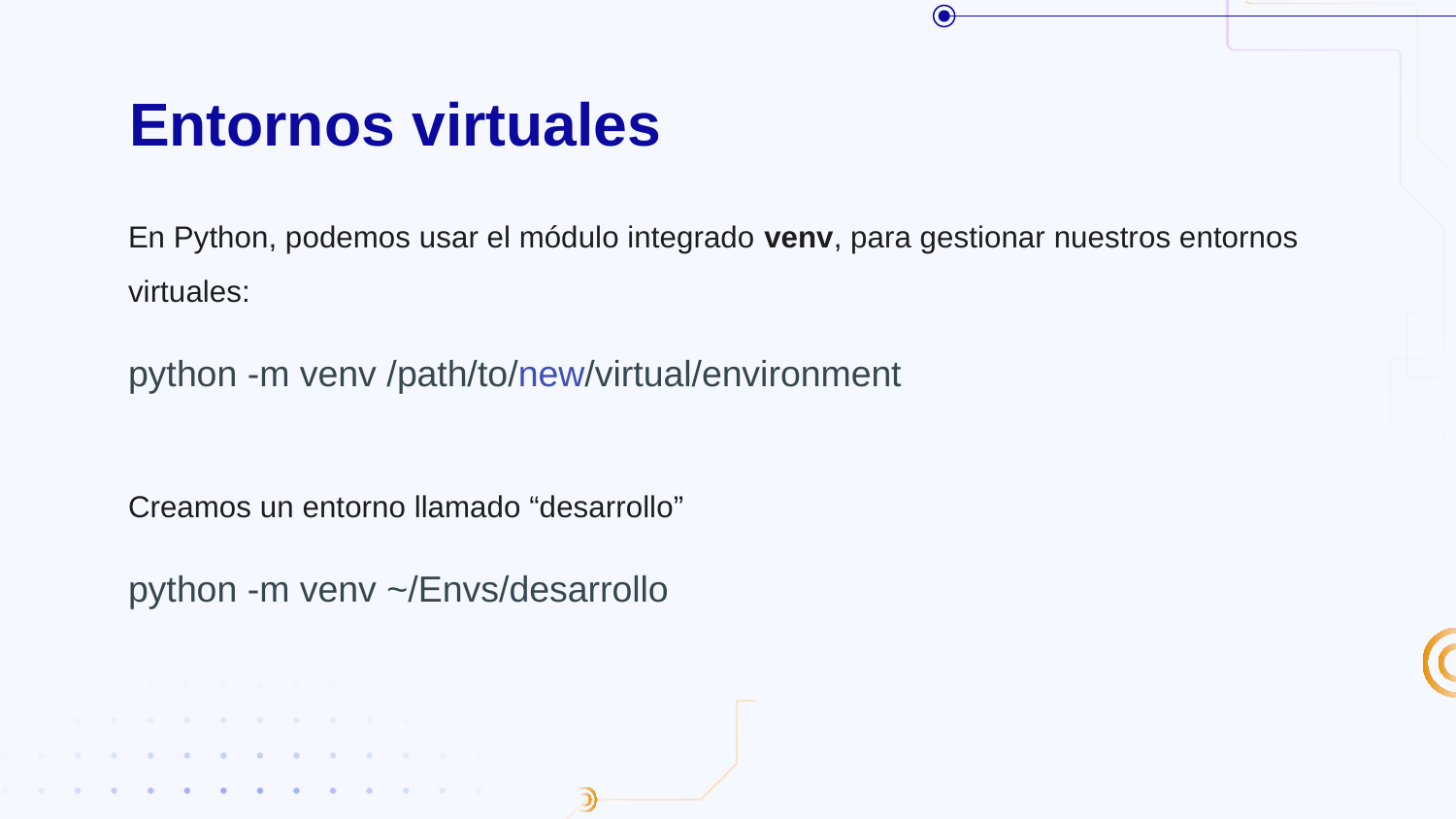

# Entornos virtuales
En Python, podemos usar el módulo integrado venv, para gestionar nuestros entornos virtuales:
python -m venv /path/to/new/virtual/environment

Creamos un entorno llamado “desarrollo”
python -m venv ~/Envs/desarrollo